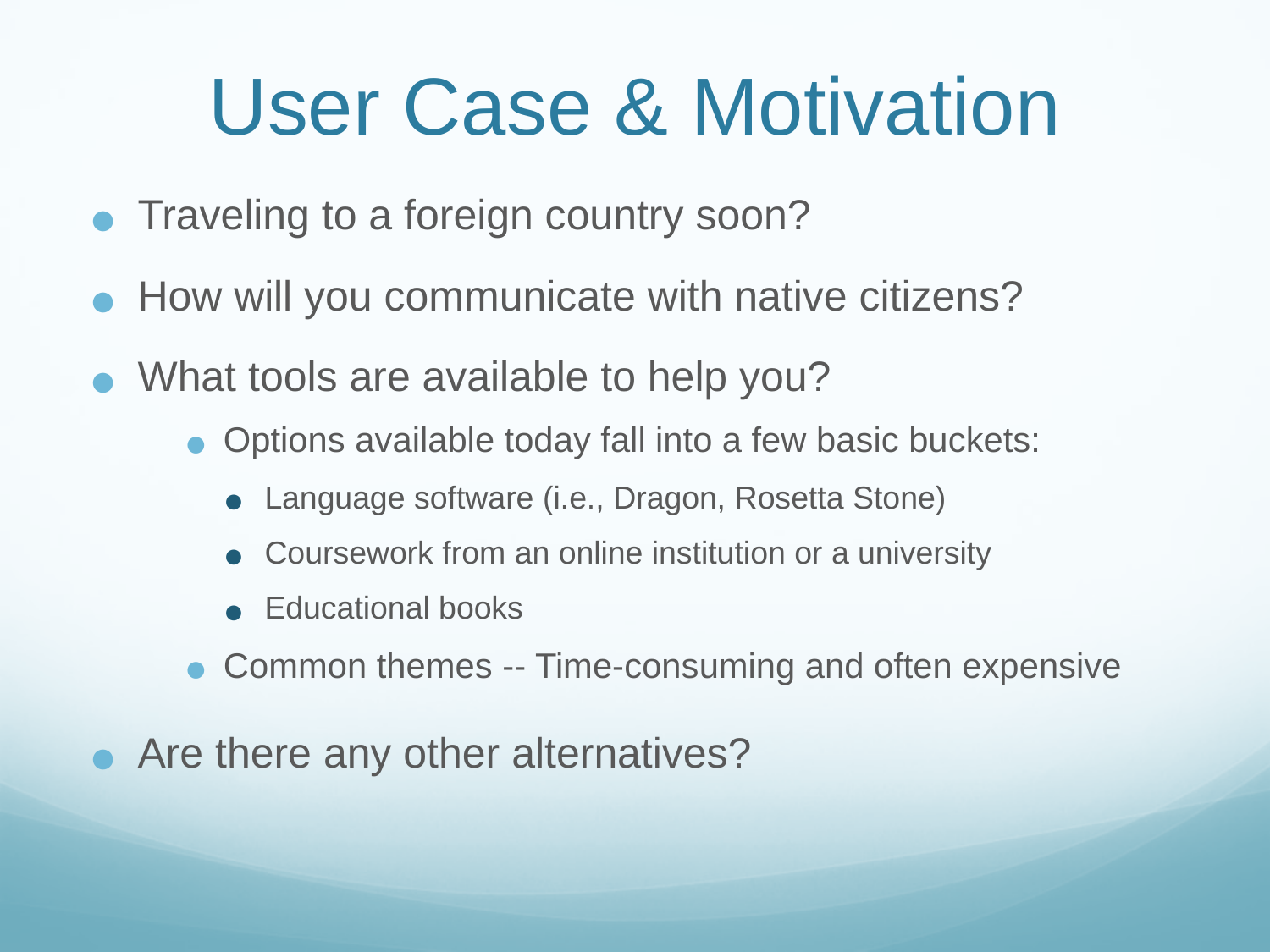

# User Case & Motivation
Traveling to a foreign country soon?
How will you communicate with native citizens?
What tools are available to help you?
Options available today fall into a few basic buckets:
Language software (i.e., Dragon, Rosetta Stone)
Coursework from an online institution or a university
Educational books
Common themes -- Time-consuming and often expensive
Are there any other alternatives?